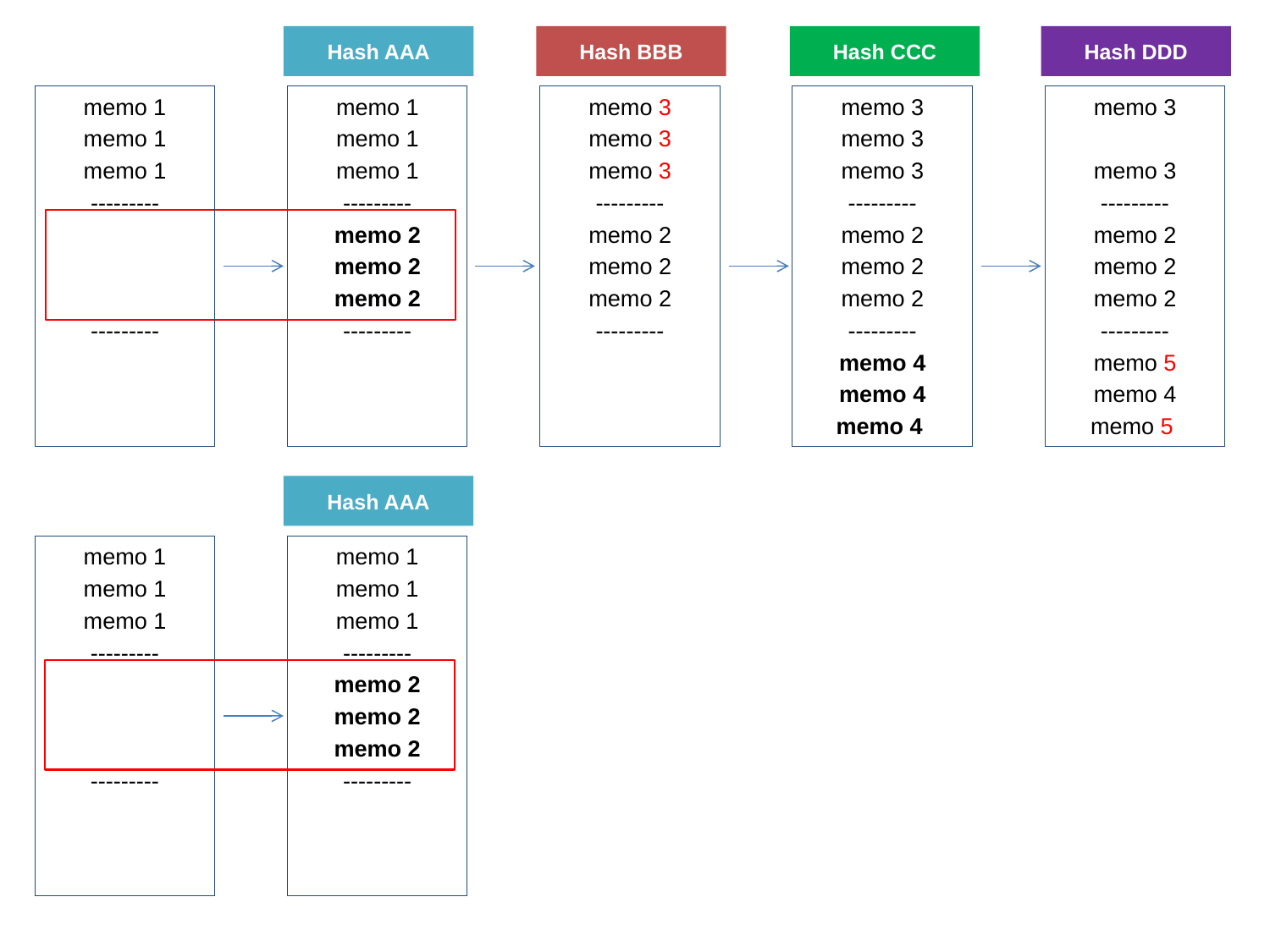

Hash AAA
Hash BBB
Hash CCC
Hash DDD
memo 1
memo 1
memo 1
---------
memo 2
memo 2
memo 2
---------
memo 4
memo 4
memo 4

memo 1
memo 1
memo 1
---------
memo 2
memo 2
memo 2
---------
memo 4
memo 4
memo 4

memo 3
memo 3
memo 3
---------
memo 2
memo 2
memo 2
---------
memo 4
memo 4
memo 4

memo 3
memo 3
memo 3
---------
memo 2
memo 2
memo 2
---------
memo 4
memo 4
memo 4

memo 3

memo 3
---------
memo 2
memo 2
memo 2
---------
memo 5
memo 4
memo 5

Hash AAA
memo 1
memo 1
memo 1
---------
memo 2
memo 2
memo 2
---------
memo 4
memo 4
memo 4

memo 1
memo 1
memo 1
---------
memo 2
memo 2
memo 2
---------
memo 4
memo 4
memo 4